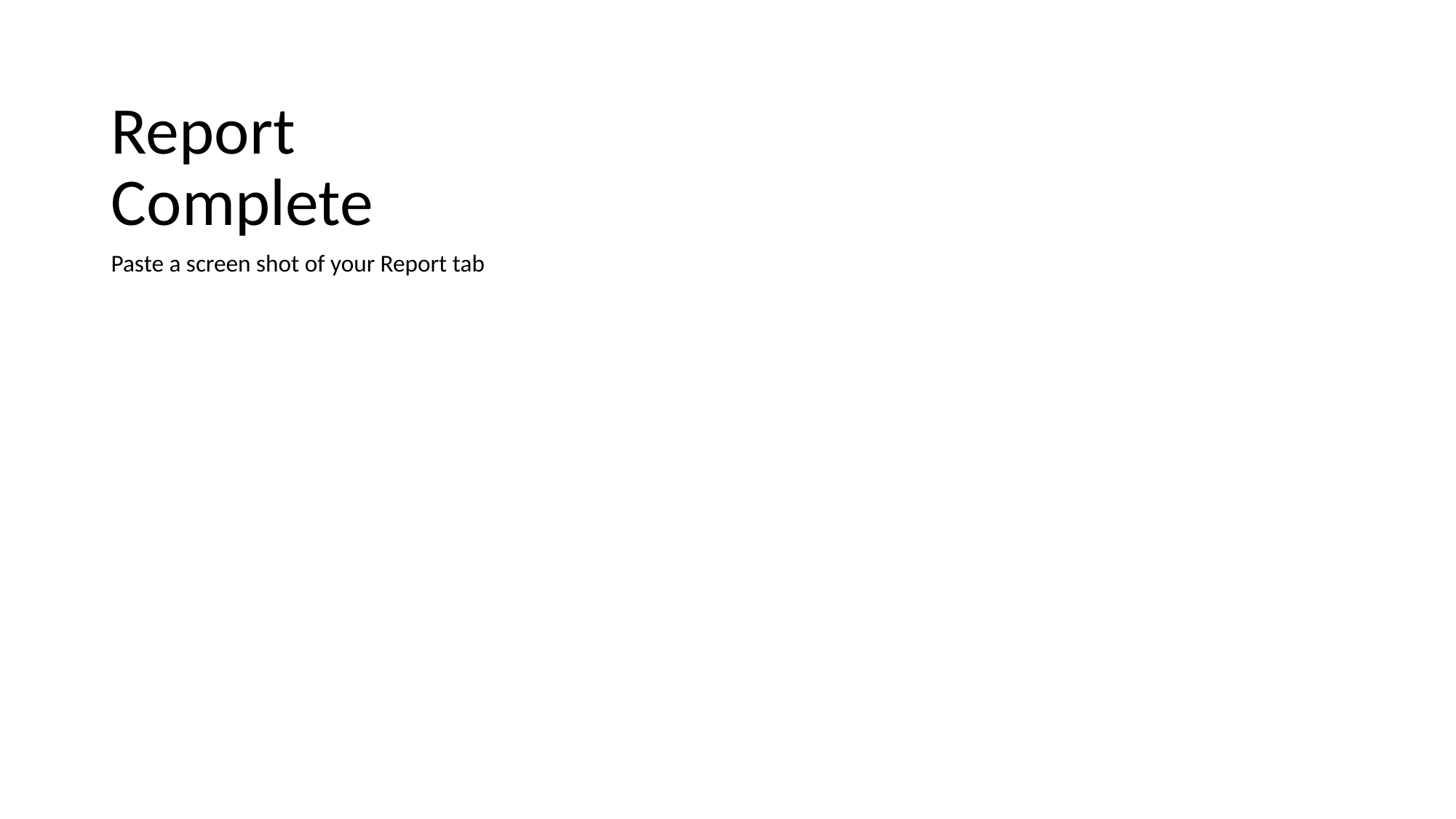

# Report Complete

Paste a screen shot of your Report tab